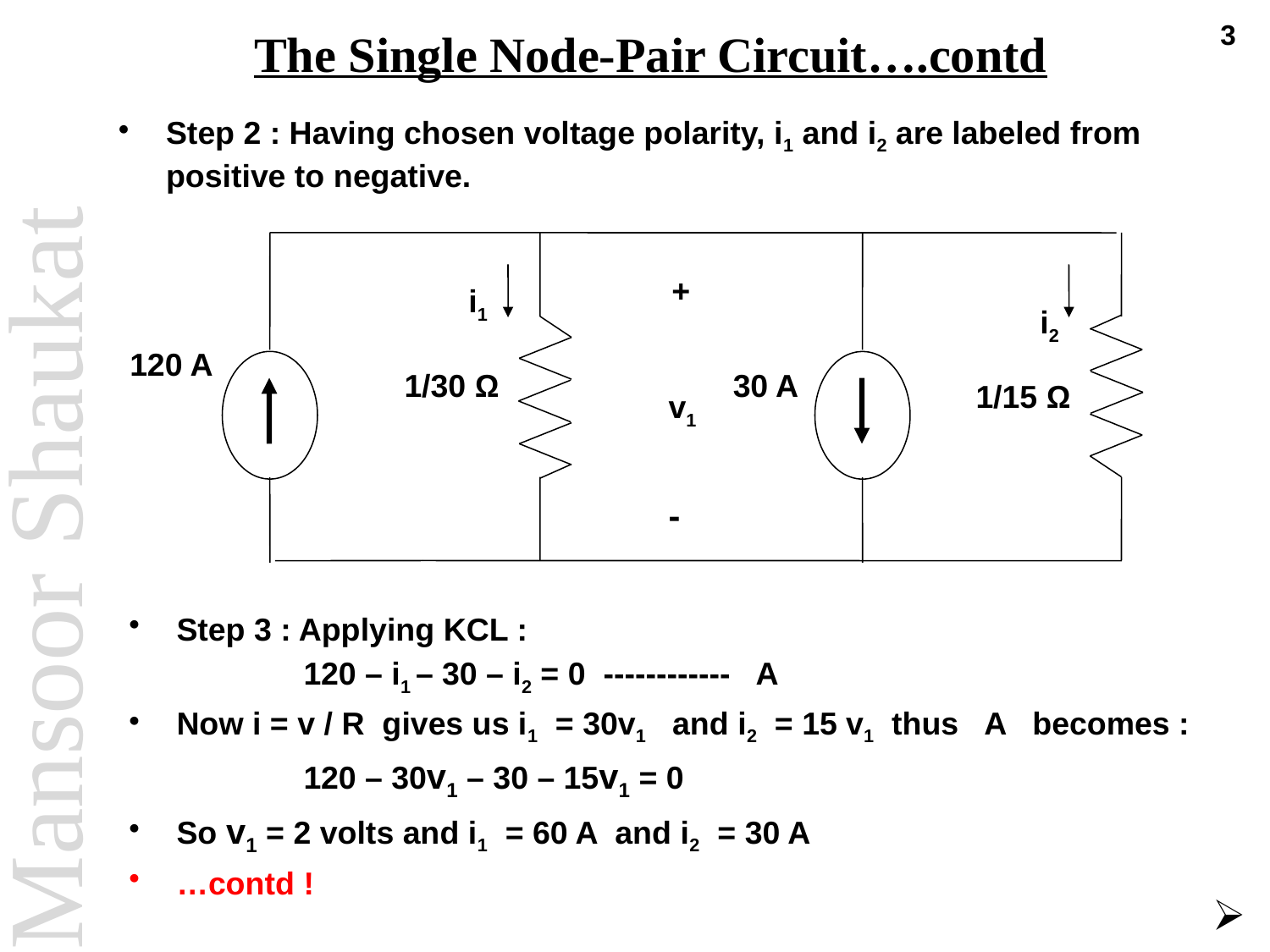

3
# The Single Node-Pair Circuit….contd
Step 2 : Having chosen voltage polarity, i1 and i2 are labeled from positive to negative.

+

i1
i2
120 A

1/30 Ω
30 A

1/15 Ω

v1

-

Step 3 : Applying KCL :
		120 – i1 – 30 – i2 = 0  ------------   A
Now i = v / R  gives us i1  = 30v1   and i2  = 15 v1  thus   A   becomes :
		120 – 30v1 – 30 – 15v1 = 0
So v1 = 2 volts and i1  = 60 A  and i2  = 30 A
…contd !